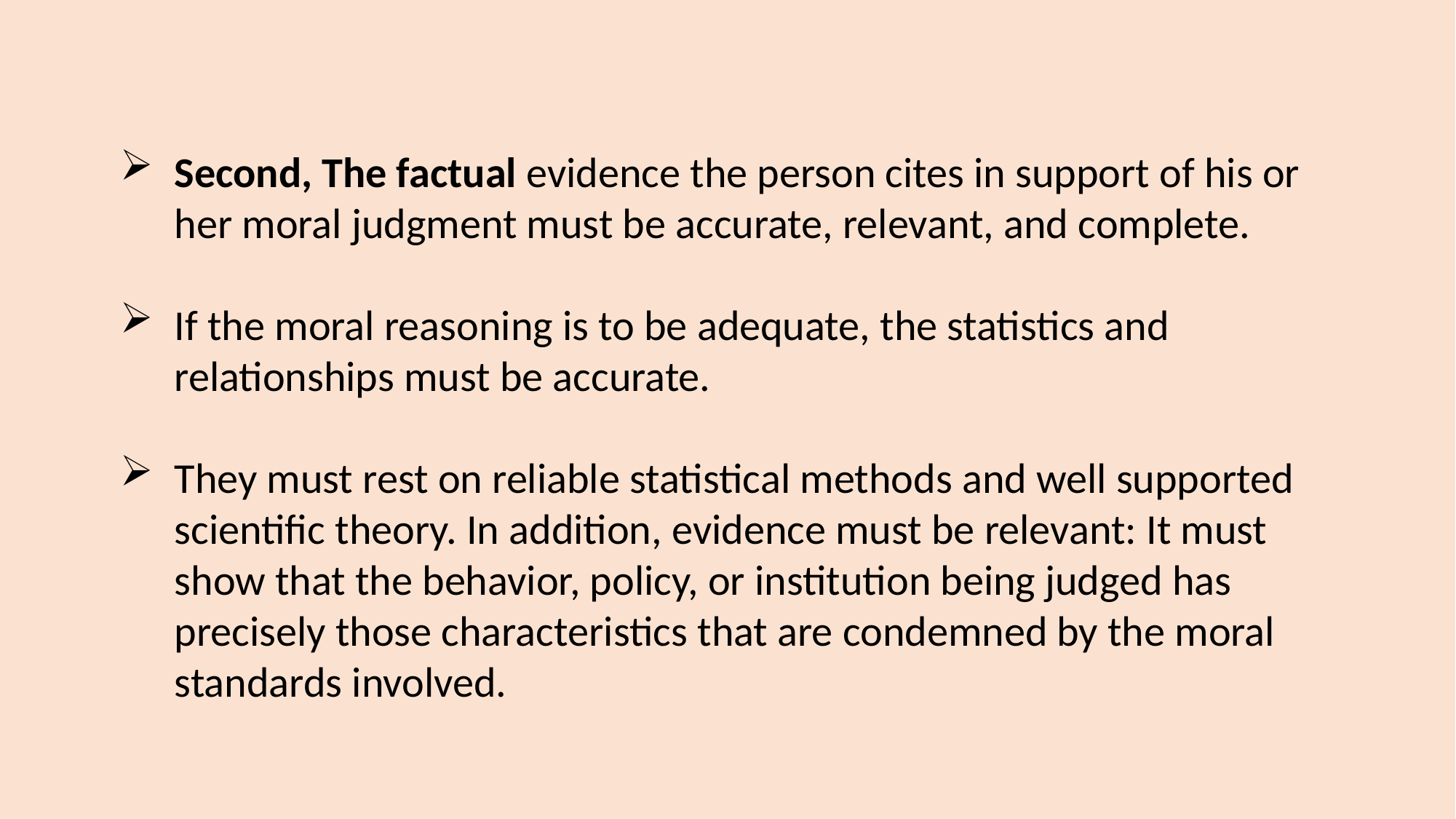

Second, The factual evidence the person cites in support of his or her moral judgment must be accurate, relevant, and complete.

If the moral reasoning is to be adequate, the statistics and relationships must be accurate.

They must rest on reliable statistical methods and well supported scientific theory. In addition, evidence must be relevant: It must show that the behavior, policy, or institution being judged has precisely those characteristics that are condemned by the moral standards involved.